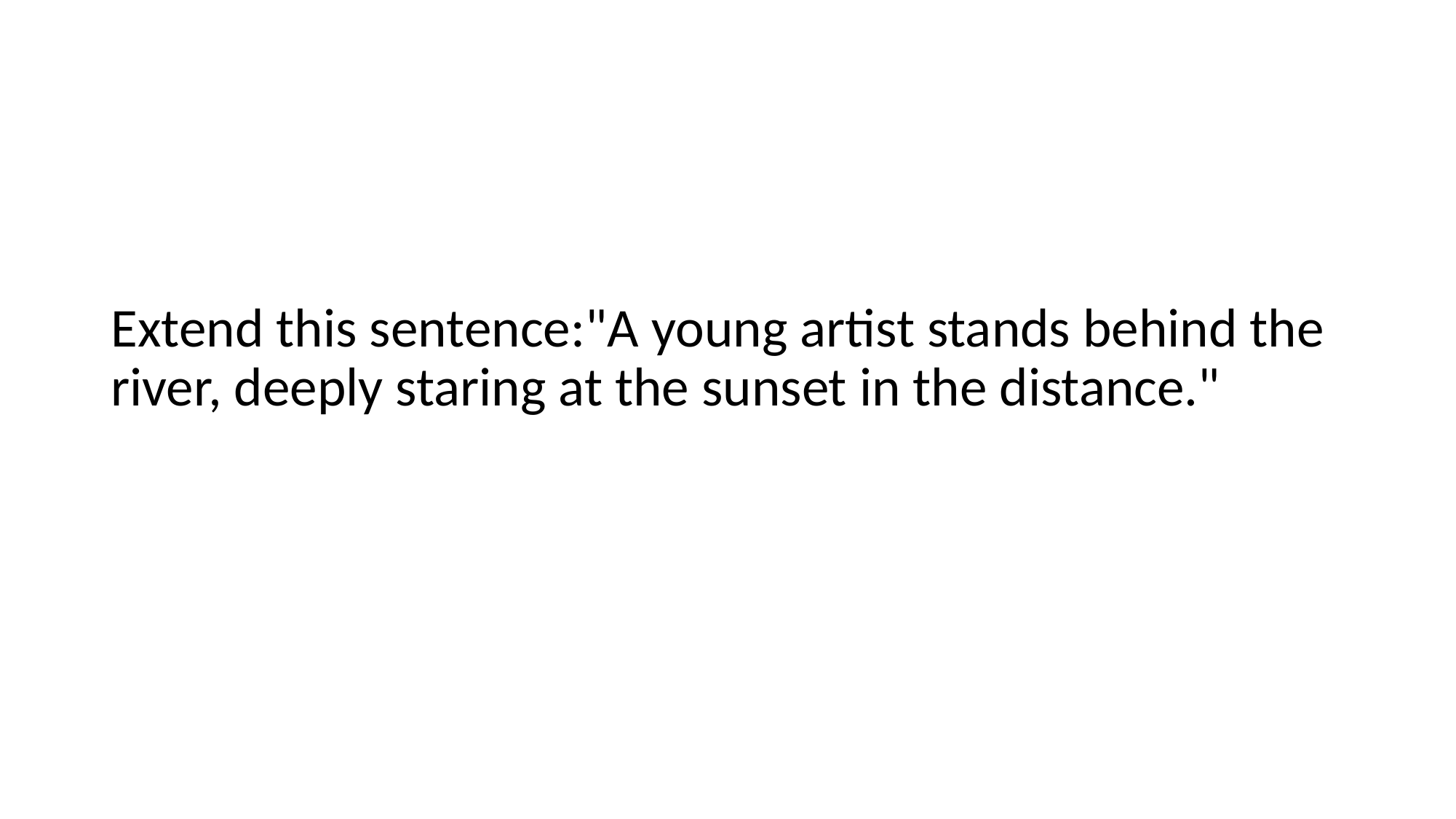

# Extend this sentence:"A young artist stands behind the river, deeply staring at the sunset in the distance."